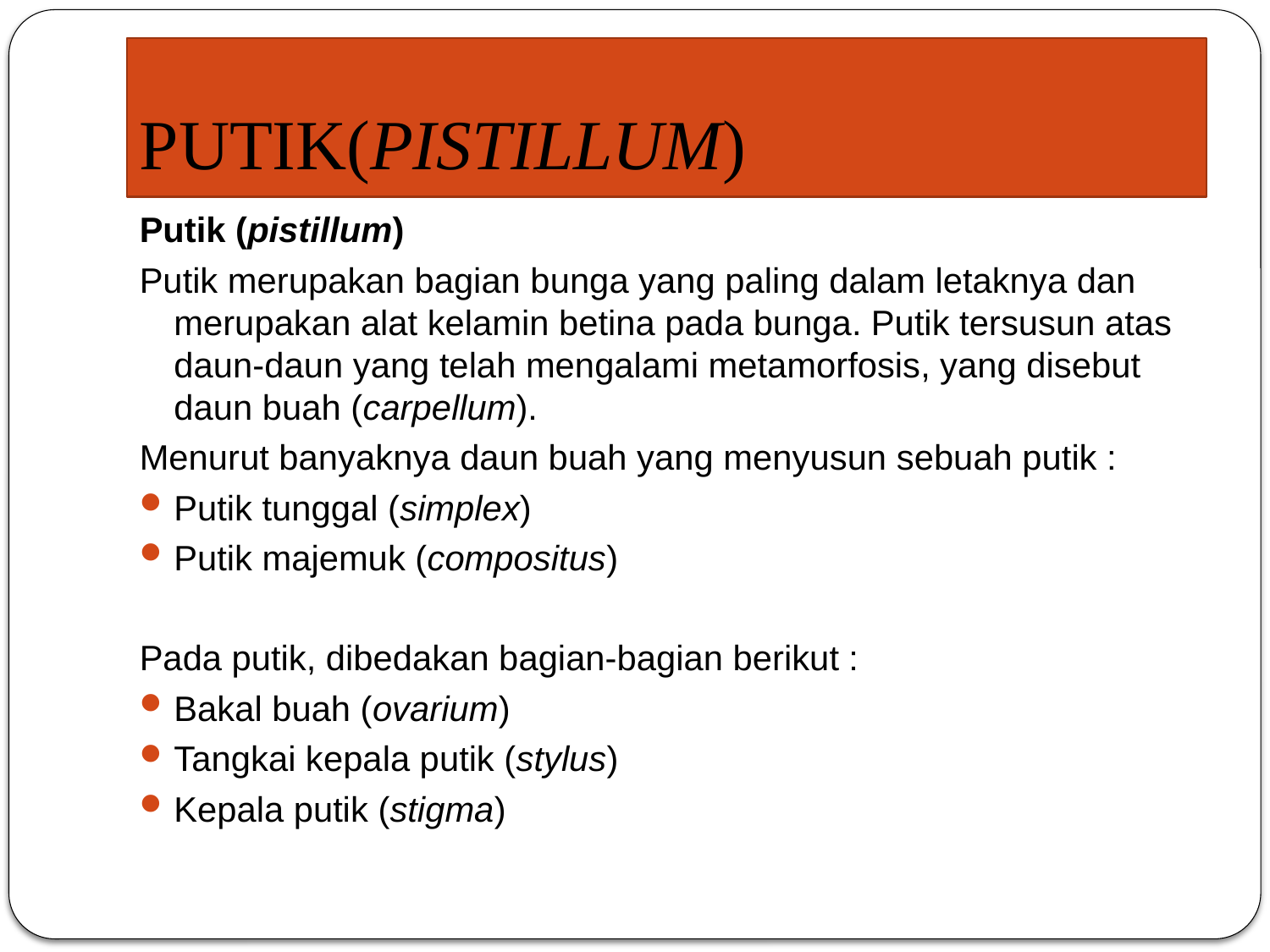

# PUTIK(PISTILLUM)
Putik (pistillum)
Putik merupakan bagian bunga yang paling dalam letaknya dan merupakan alat kelamin betina pada bunga. Putik tersusun atas daun-daun yang telah mengalami metamorfosis, yang disebut daun buah (carpellum).
Menurut banyaknya daun buah yang menyusun sebuah putik :
Putik tunggal (simplex)
Putik majemuk (compositus)

Pada putik, dibedakan bagian-bagian berikut :
Bakal buah (ovarium)
Tangkai kepala putik (stylus)
Kepala putik (stigma)